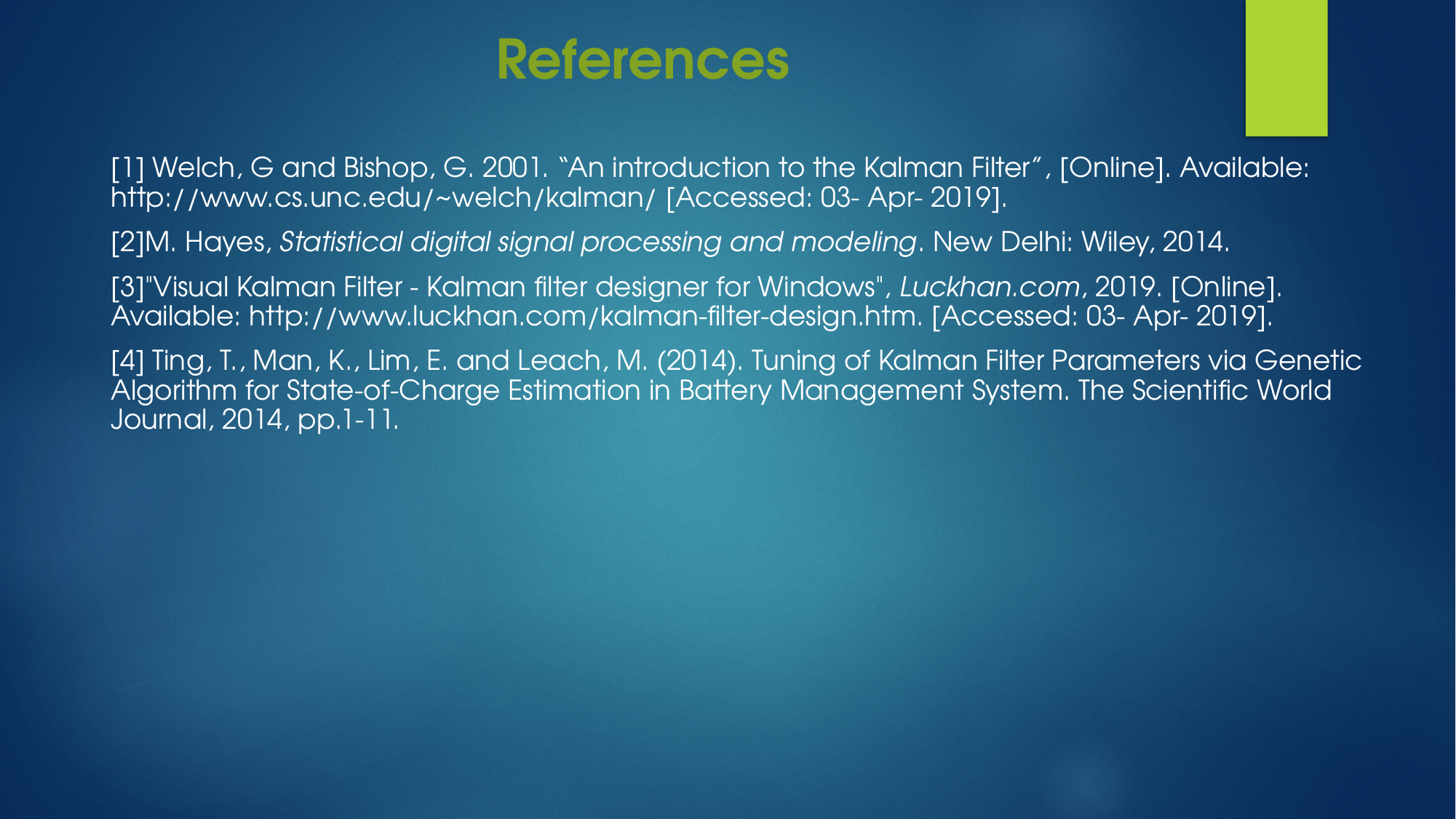

# References
[1] Welch, G and Bishop, G. 2001. “An introduction to the Kalman Filter”, [Online]. Available: http://www.cs.unc.edu/~welch/kalman/ [Accessed: 03- Apr- 2019].
[2]M. Hayes, Statistical digital signal processing and modeling. New Delhi: Wiley, 2014.
[3]"Visual Kalman Filter - Kalman filter designer for Windows", Luckhan.com, 2019. [Online]. Available: http://www.luckhan.com/kalman-filter-design.htm. [Accessed: 03- Apr- 2019].
[4] Ting, T., Man, K., Lim, E. and Leach, M. (2014). Tuning of Kalman Filter Parameters via Genetic Algorithm for State-of-Charge Estimation in Battery Management System. The Scientific World Journal, 2014, pp.1-11.